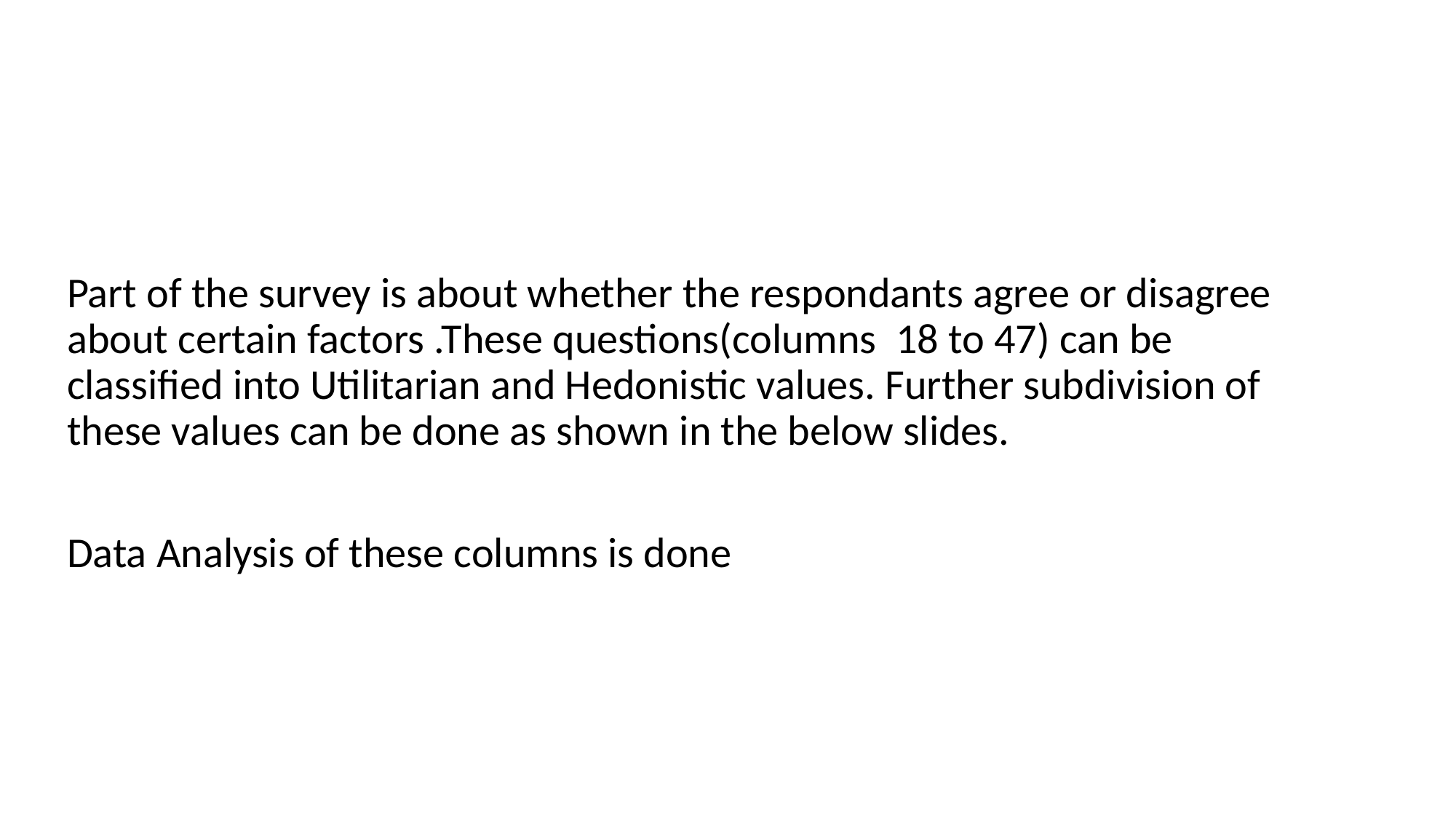

Part of the survey is about whether the respondants agree or disagree about certain factors .These questions(columns  18 to 47) can be classified into Utilitarian and Hedonistic values. Further subdivision of these values can be done as shown in the below slides.

Data Analysis of these columns is done